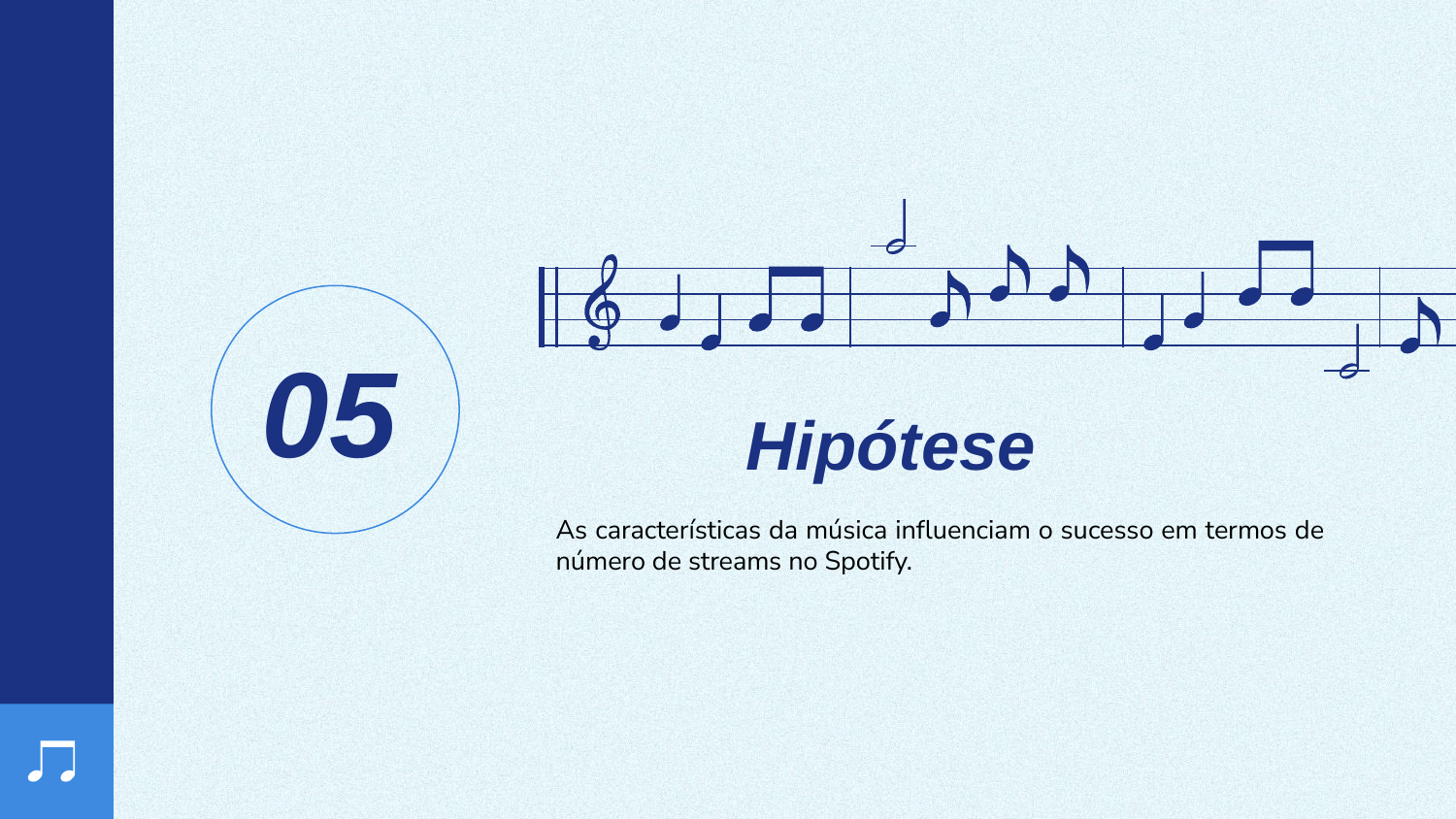

# 05
Hipótese
As características da música influenciam o sucesso em termos de número de streams no Spotify.